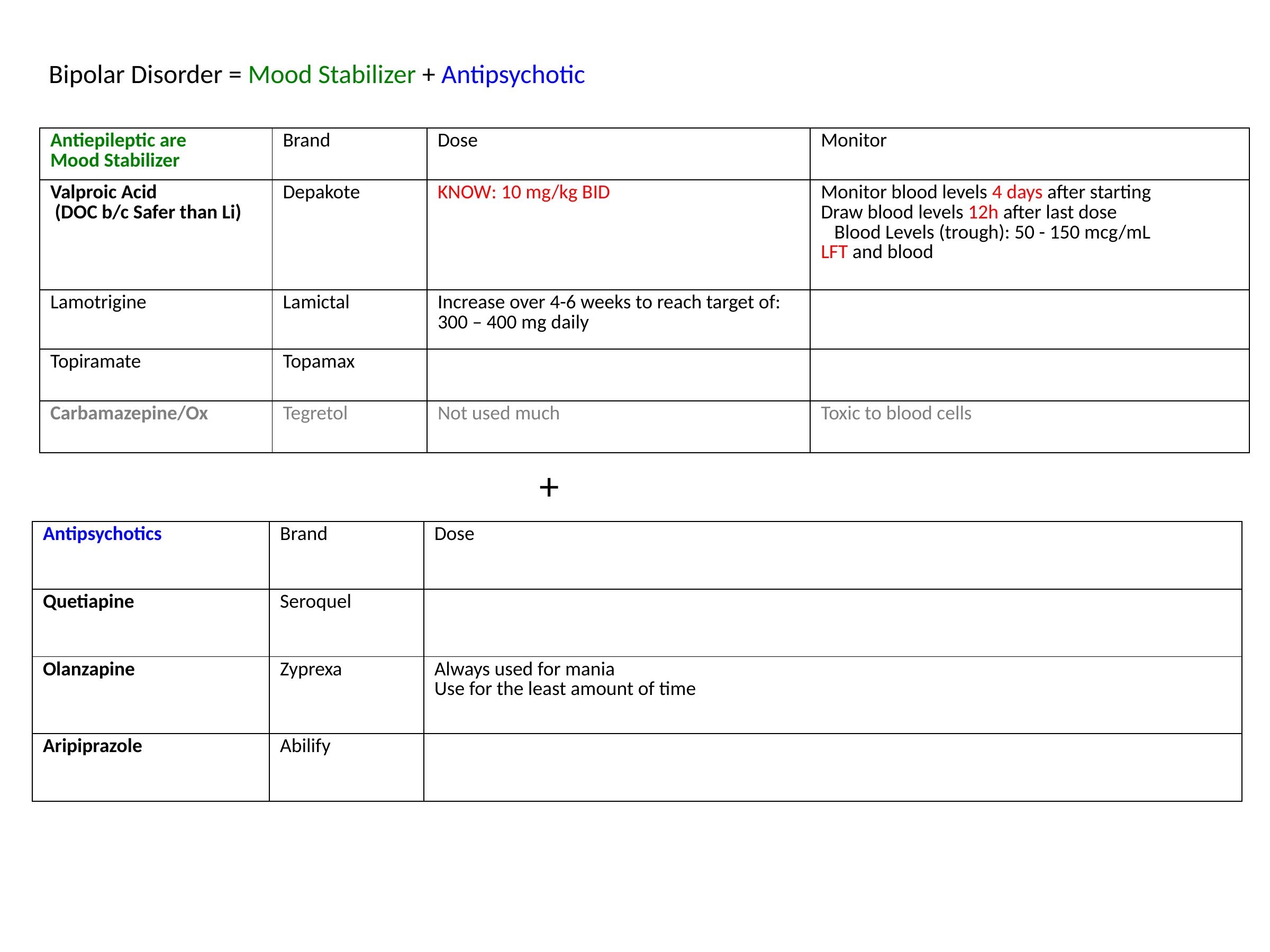

Bipolar Disorder = Mood Stabilizer + Antipsychotic
| Antiepileptic are Mood Stabilizer | Brand | Dose | Monitor |
| --- | --- | --- | --- |
| Valproic Acid (DOC b/c Safer than Li) | Depakote | KNOW: 10 mg/kg BID | Monitor blood levels 4 days after starting Draw blood levels 12h after last dose Blood Levels (trough): 50 - 150 mcg/mL LFT and blood |
| Lamotrigine | Lamictal | Increase over 4-6 weeks to reach target of: 300 – 400 mg daily |  |
| Topiramate | Topamax |  |  |
| Carbamazepine/Ox | Tegretol | Not used much | Toxic to blood cells |
+
| Antipsychotics | Brand | Dose |
| --- | --- | --- |
| Quetiapine | Seroquel |  |
| Olanzapine | Zyprexa | Always used for mania Use for the least amount of time |
| Aripiprazole | Abilify |  |